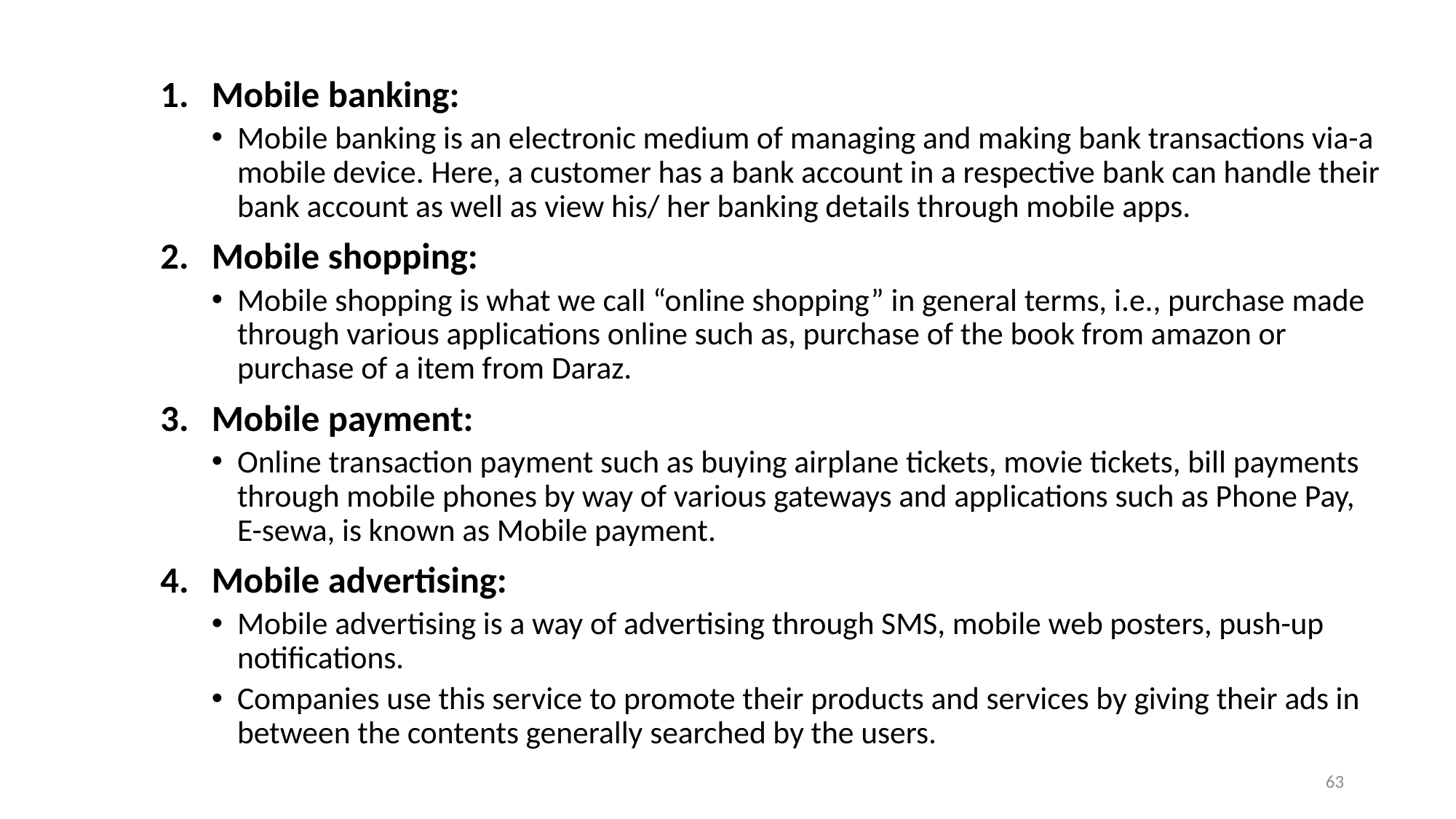

Mobile banking:
Mobile banking is an electronic medium of managing and making bank transactions via-a mobile device. Here, a customer has a bank account in a respective bank can handle their bank account as well as view his/ her banking details through mobile apps.
Mobile shopping:
Mobile shopping is what we call “online shopping” in general terms, i.e., purchase made through various applications online such as, purchase of the book from amazon or purchase of a item from Daraz.
Mobile payment:
Online transaction payment such as buying airplane tickets, movie tickets, bill payments through mobile phones by way of various gateways and applications such as Phone Pay, E-sewa, is known as Mobile payment.
Mobile advertising:
Mobile advertising is a way of advertising through SMS, mobile web posters, push-up notifications.
Companies use this service to promote their products and services by giving their ads in between the contents generally searched by the users.

63